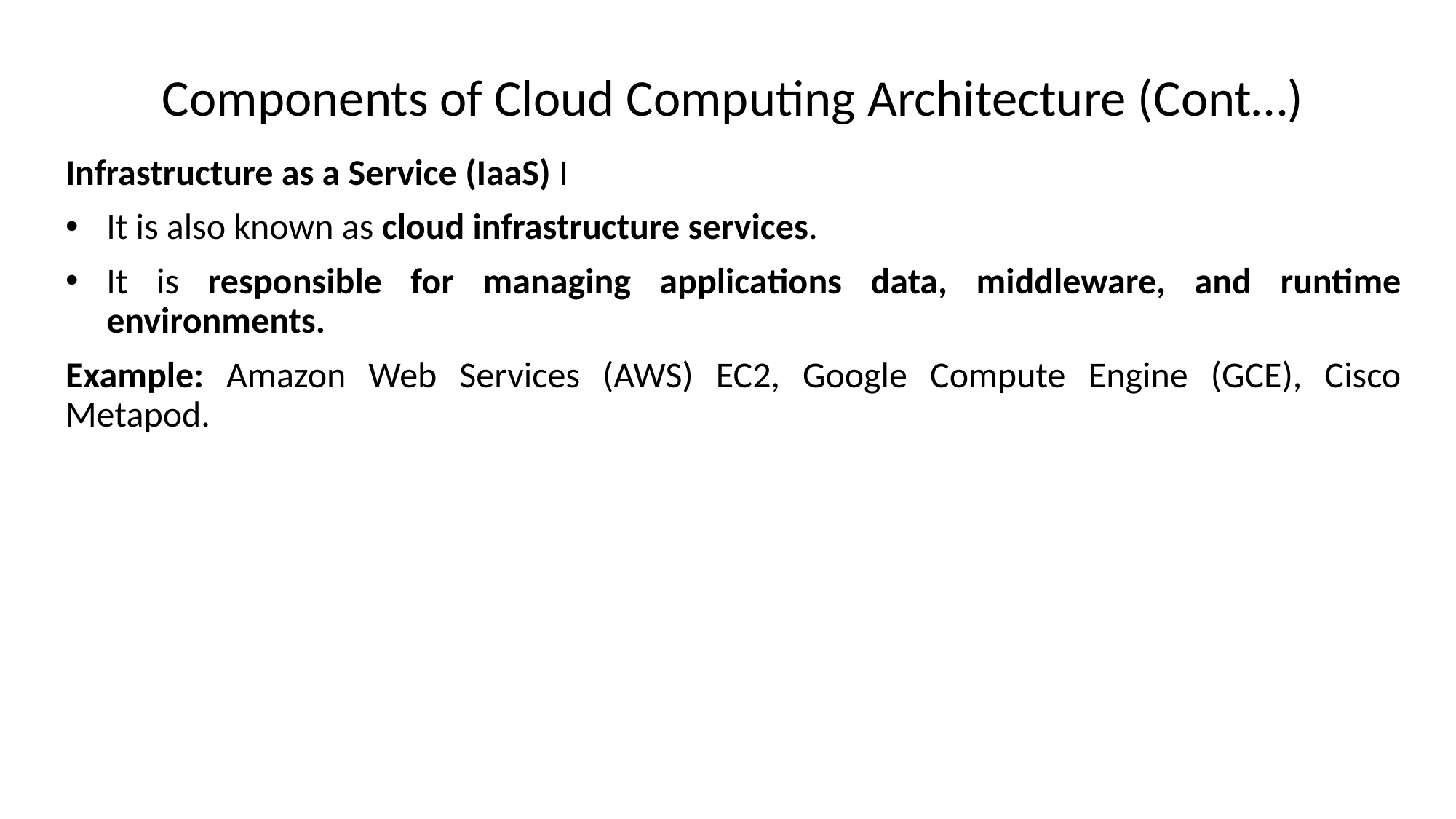

# Components of Cloud Computing Architecture (Cont…)
Infrastructure as a Service (IaaS) I
It is also known as cloud infrastructure services.
It is responsible for managing applications data, middleware, and runtime environments.
Example: Amazon Web Services (AWS) EC2, Google Compute Engine (GCE), Cisco Metapod.